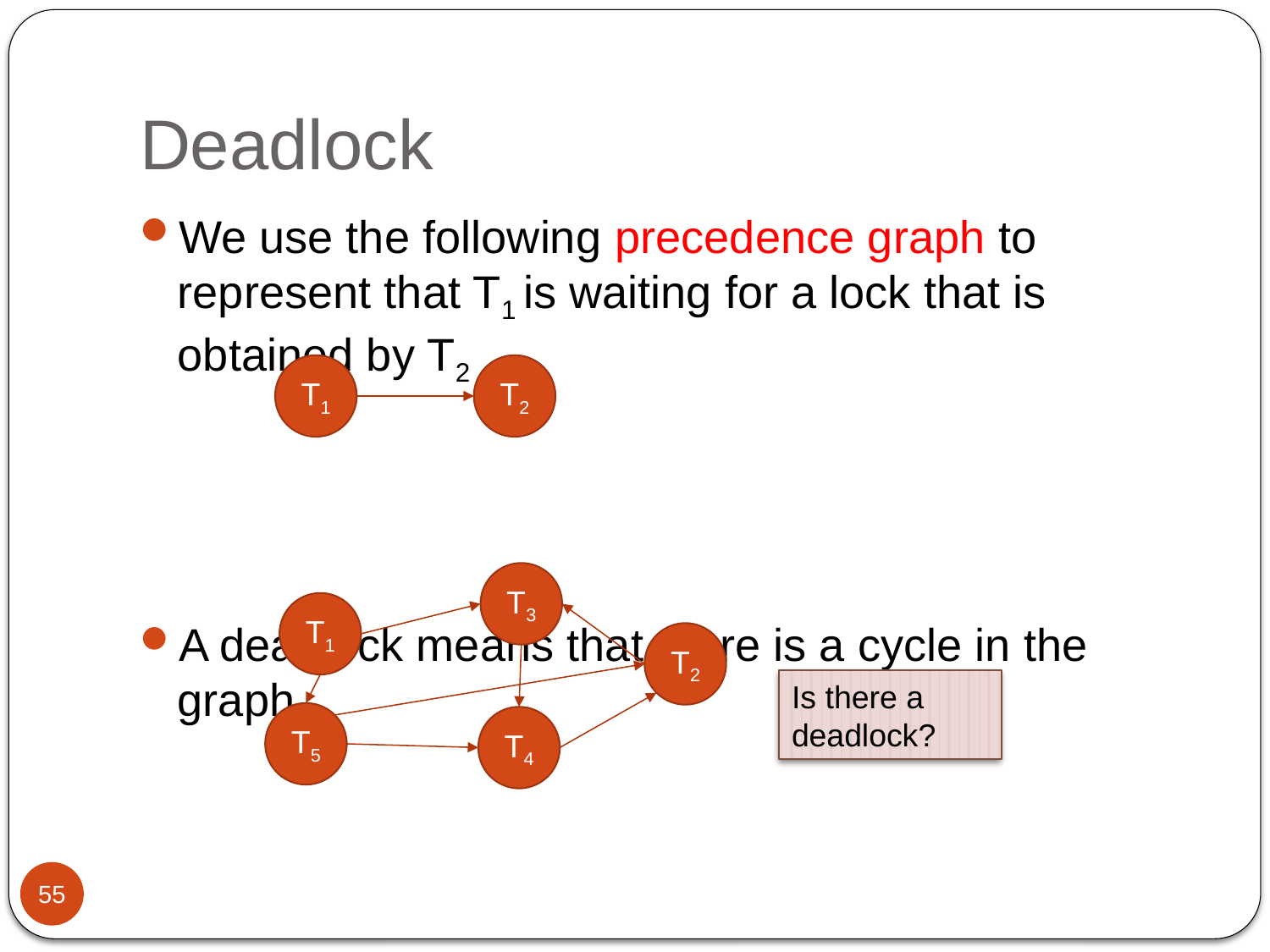

# Deadlock
We use the following precedence graph to represent that T1 is waiting for a lock that is obtained by T2

A deadlock means that there is a cycle in the graph
T2
T1
T3
T1
T2
Is there a deadlock?
T5
T4
55